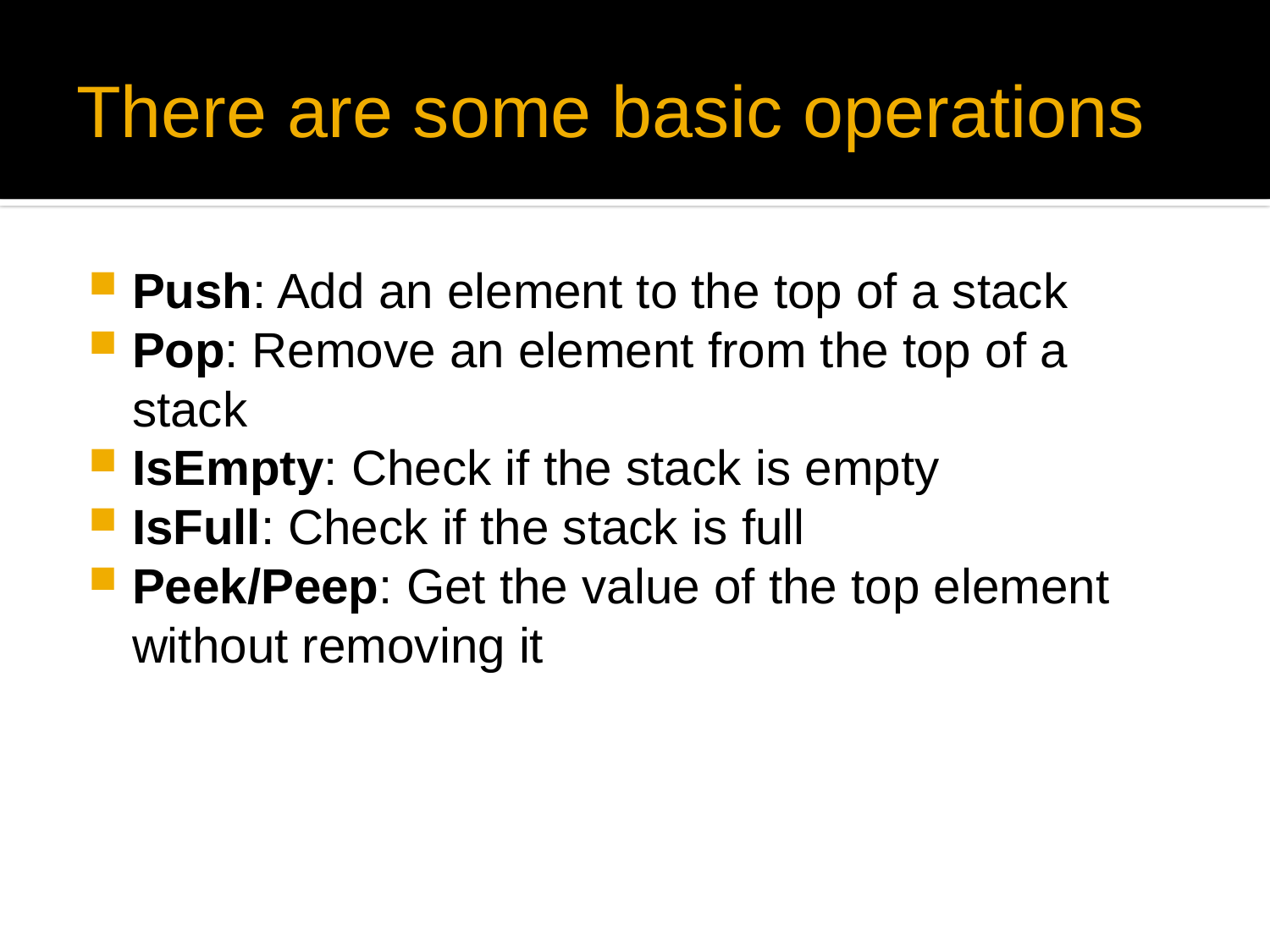

# There are some basic operations
Push: Add an element to the top of a stack
Pop: Remove an element from the top of a stack
IsEmpty: Check if the stack is empty
IsFull: Check if the stack is full
Peek/Peep: Get the value of the top element without removing it